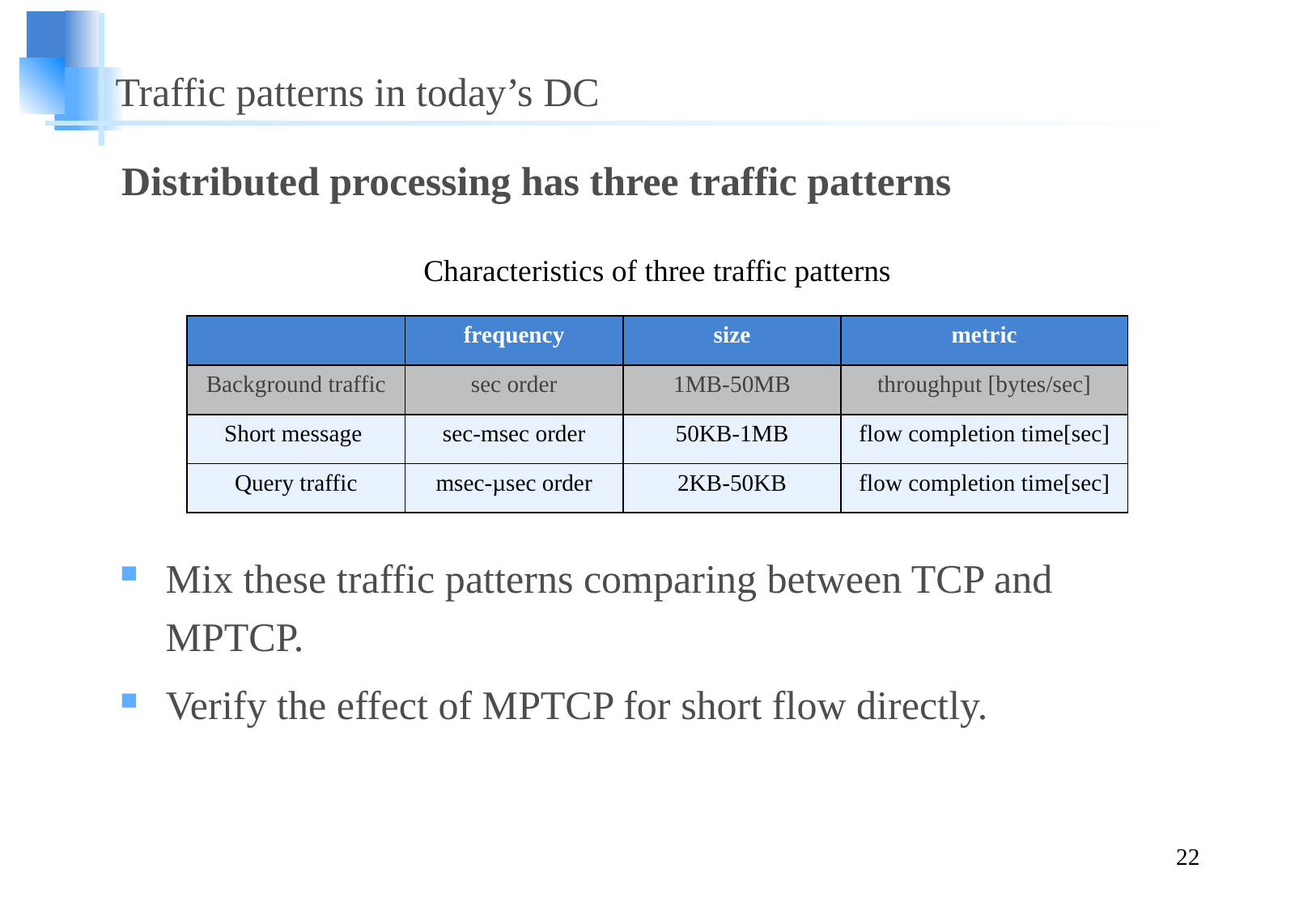

# Traffic patterns in today’s DC
Distributed processing has three traffic patterns
Characteristics of three traffic patterns
|  | frequency | size | metric |
| --- | --- | --- | --- |
| Background traffic | sec order | 1MB-50MB | throughput [bytes/sec] |
| Short message | sec-msec order | 50KB-1MB | flow completion time[sec] |
| Query traffic | msec-µsec order | 2KB-50KB | flow completion time[sec] |
Mix these traffic patterns comparing between TCP and MPTCP.
Verify the effect of MPTCP for short flow directly.
22